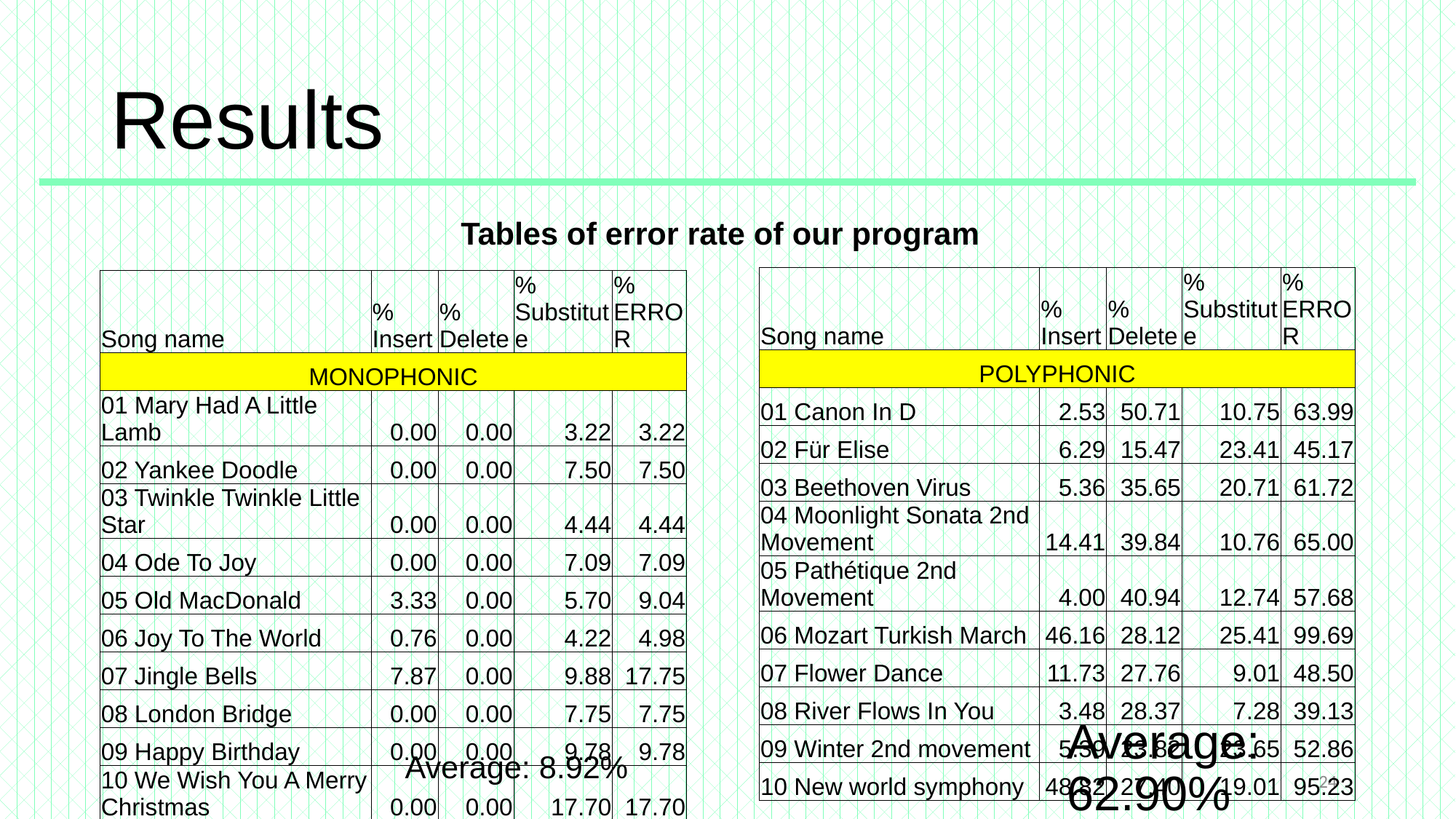

# Results
Tables of error rate of our program
| Song name | % Insert | % Delete | % Substitute | % ERROR |
| --- | --- | --- | --- | --- |
| POLYPHONIC |  |  |  |  |
| 01 Canon In D | 2.53 | 50.71 | 10.75 | 63.99 |
| 02 Für Elise | 6.29 | 15.47 | 23.41 | 45.17 |
| 03 Beethoven Virus | 5.36 | 35.65 | 20.71 | 61.72 |
| 04 Moonlight Sonata 2nd Movement | 14.41 | 39.84 | 10.76 | 65.00 |
| 05 Pathétique 2nd Movement | 4.00 | 40.94 | 12.74 | 57.68 |
| 06 Mozart Turkish March | 46.16 | 28.12 | 25.41 | 99.69 |
| 07 Flower Dance | 11.73 | 27.76 | 9.01 | 48.50 |
| 08 River Flows In You | 3.48 | 28.37 | 7.28 | 39.13 |
| 09 Winter 2nd movement | 5.39 | 23.82 | 23.65 | 52.86 |
| 10 New world symphony | 48.82 | 27.40 | 19.01 | 95.23 |
| Song name | % Insert | % Delete | % Substitute | % ERROR |
| --- | --- | --- | --- | --- |
| MONOPHONIC |  |  |  |  |
| 01 Mary Had A Little Lamb | 0.00 | 0.00 | 3.22 | 3.22 |
| 02 Yankee Doodle | 0.00 | 0.00 | 7.50 | 7.50 |
| 03 Twinkle Twinkle Little Star | 0.00 | 0.00 | 4.44 | 4.44 |
| 04 Ode To Joy | 0.00 | 0.00 | 7.09 | 7.09 |
| 05 Old MacDonald | 3.33 | 0.00 | 5.70 | 9.04 |
| 06 Joy To The World | 0.76 | 0.00 | 4.22 | 4.98 |
| 07 Jingle Bells | 7.87 | 0.00 | 9.88 | 17.75 |
| 08 London Bridge | 0.00 | 0.00 | 7.75 | 7.75 |
| 09 Happy Birthday | 0.00 | 0.00 | 9.78 | 9.78 |
| 10 We Wish You A Merry Christmas | 0.00 | 0.00 | 17.70 | 17.70 |
Average: 8.92%
Average: 62.90%
24